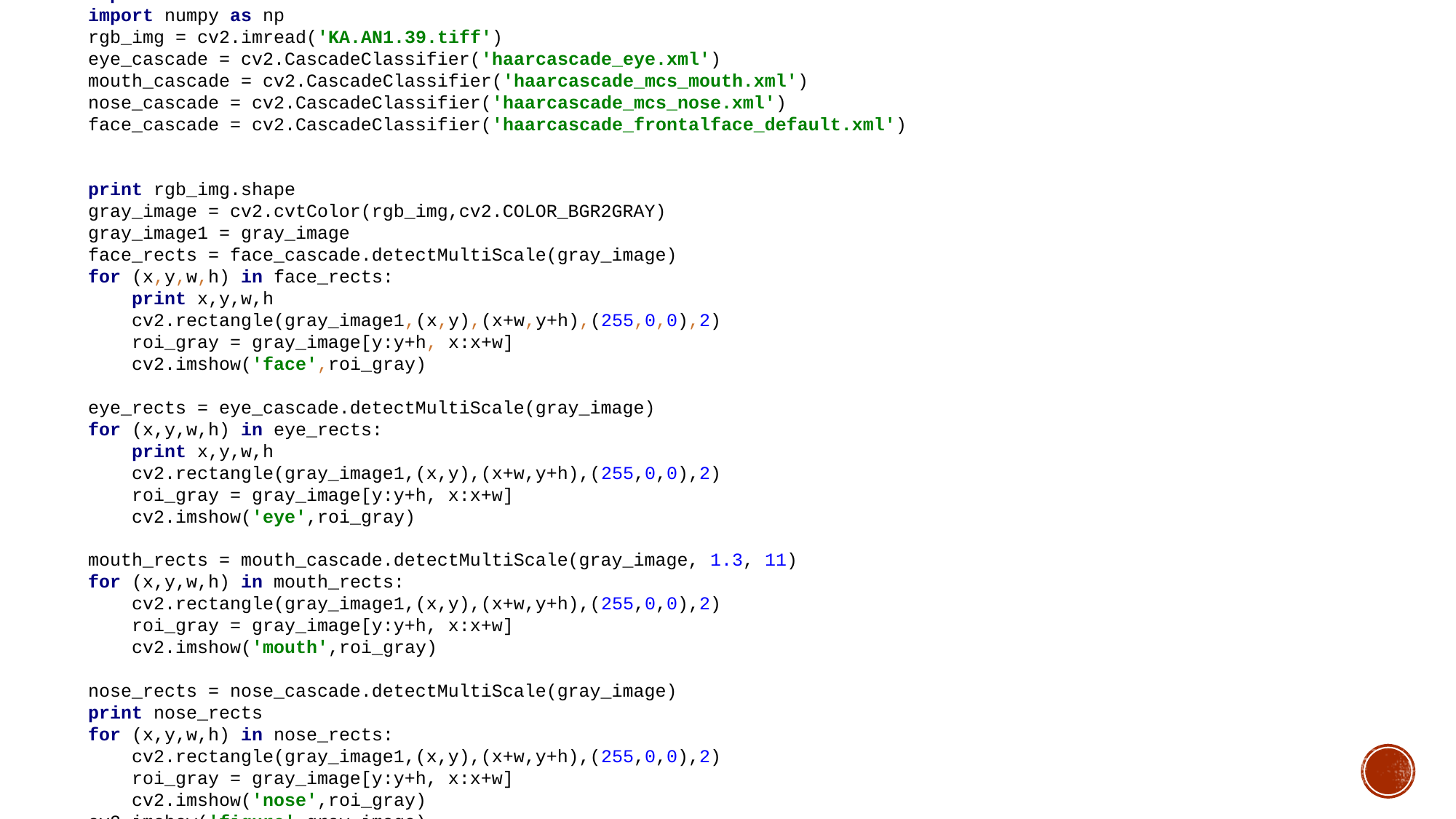

import cv2
import numpy as np
rgb_img = cv2.imread('KA.AN1.39.tiff')
eye_cascade = cv2.CascadeClassifier('haarcascade_eye.xml')
mouth_cascade = cv2.CascadeClassifier('haarcascade_mcs_mouth.xml')
nose_cascade = cv2.CascadeClassifier('haarcascade_mcs_nose.xml')
face_cascade = cv2.CascadeClassifier('haarcascade_frontalface_default.xml')
print rgb_img.shape
gray_image = cv2.cvtColor(rgb_img,cv2.COLOR_BGR2GRAY)
gray_image1 = gray_image
face_rects = face_cascade.detectMultiScale(gray_image)
for (x,y,w,h) in face_rects:
    print x,y,w,h
    cv2.rectangle(gray_image1,(x,y),(x+w,y+h),(255,0,0),2)
    roi_gray = gray_image[y:y+h, x:x+w]
    cv2.imshow('face',roi_gray)
eye_rects = eye_cascade.detectMultiScale(gray_image)
for (x,y,w,h) in eye_rects:
    print x,y,w,h
    cv2.rectangle(gray_image1,(x,y),(x+w,y+h),(255,0,0),2)
    roi_gray = gray_image[y:y+h, x:x+w]
    cv2.imshow('eye',roi_gray)
mouth_rects = mouth_cascade.detectMultiScale(gray_image, 1.3, 11)
for (x,y,w,h) in mouth_rects:
    cv2.rectangle(gray_image1,(x,y),(x+w,y+h),(255,0,0),2)
    roi_gray = gray_image[y:y+h, x:x+w]
    cv2.imshow('mouth',roi_gray)
nose_rects = nose_cascade.detectMultiScale(gray_image)
print nose_rects
for (x,y,w,h) in nose_rects:
    cv2.rectangle(gray_image1,(x,y),(x+w,y+h),(255,0,0),2)
    roi_gray = gray_image[y:y+h, x:x+w]
    cv2.imshow('nose',roi_gray)
cv2.imshow('figure',gray_image)
cv2.waitKey(0)